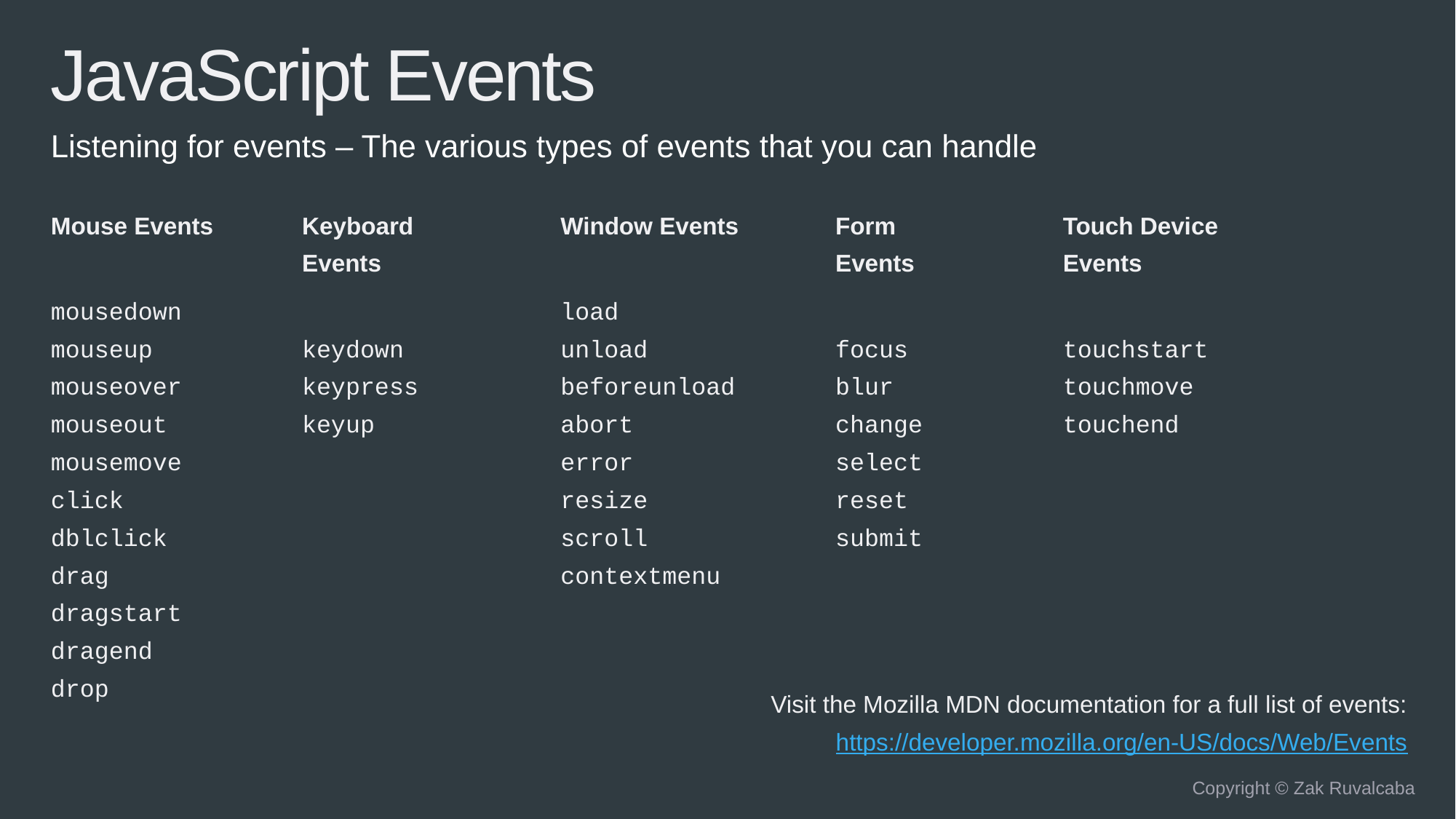

# JavaScript Events
Listening for events – The various types of events that you can handle
Mouse Events

mousedown
mouseup
mouseover
mouseout
mousemove
click
dblclick
drag
dragstart
dragend
drop
Keyboard Events

keydown
keypress
keyup
Window Events

load
unload
beforeunload
abort
error
resize
scroll
contextmenu

Form Events

focus
blur
change
select
reset
submit
Touch Device Events

touchstart
touchmove
touchend
Visit the Mozilla MDN documentation for a full list of events: https://developer.mozilla.org/en-US/docs/Web/Events